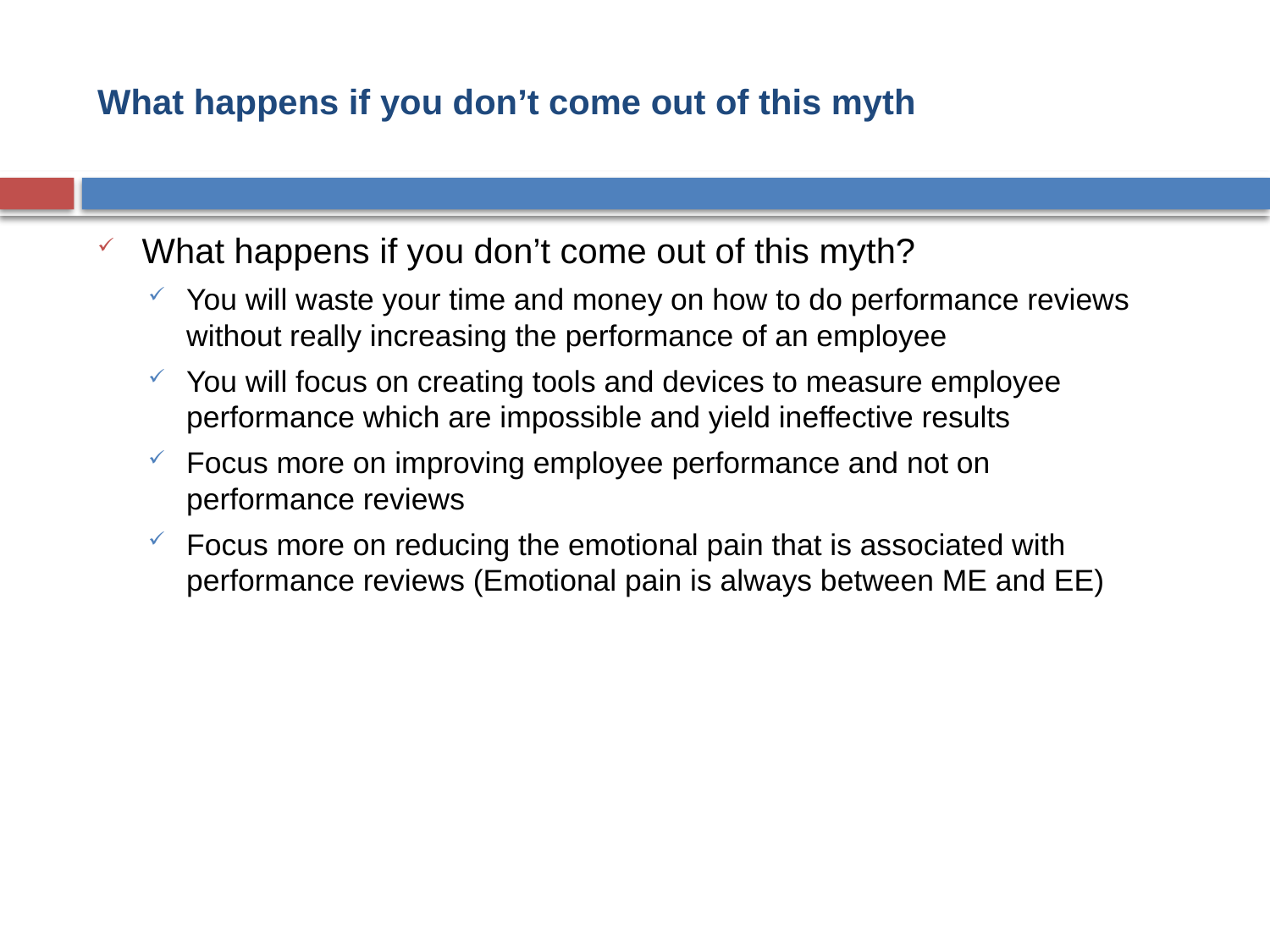

# What happens if you don’t come out of this myth
What happens if you don’t come out of this myth?
You will waste your time and money on how to do performance reviews without really increasing the performance of an employee
You will focus on creating tools and devices to measure employee performance which are impossible and yield ineffective results
Focus more on improving employee performance and not on performance reviews
Focus more on reducing the emotional pain that is associated with performance reviews (Emotional pain is always between ME and EE)